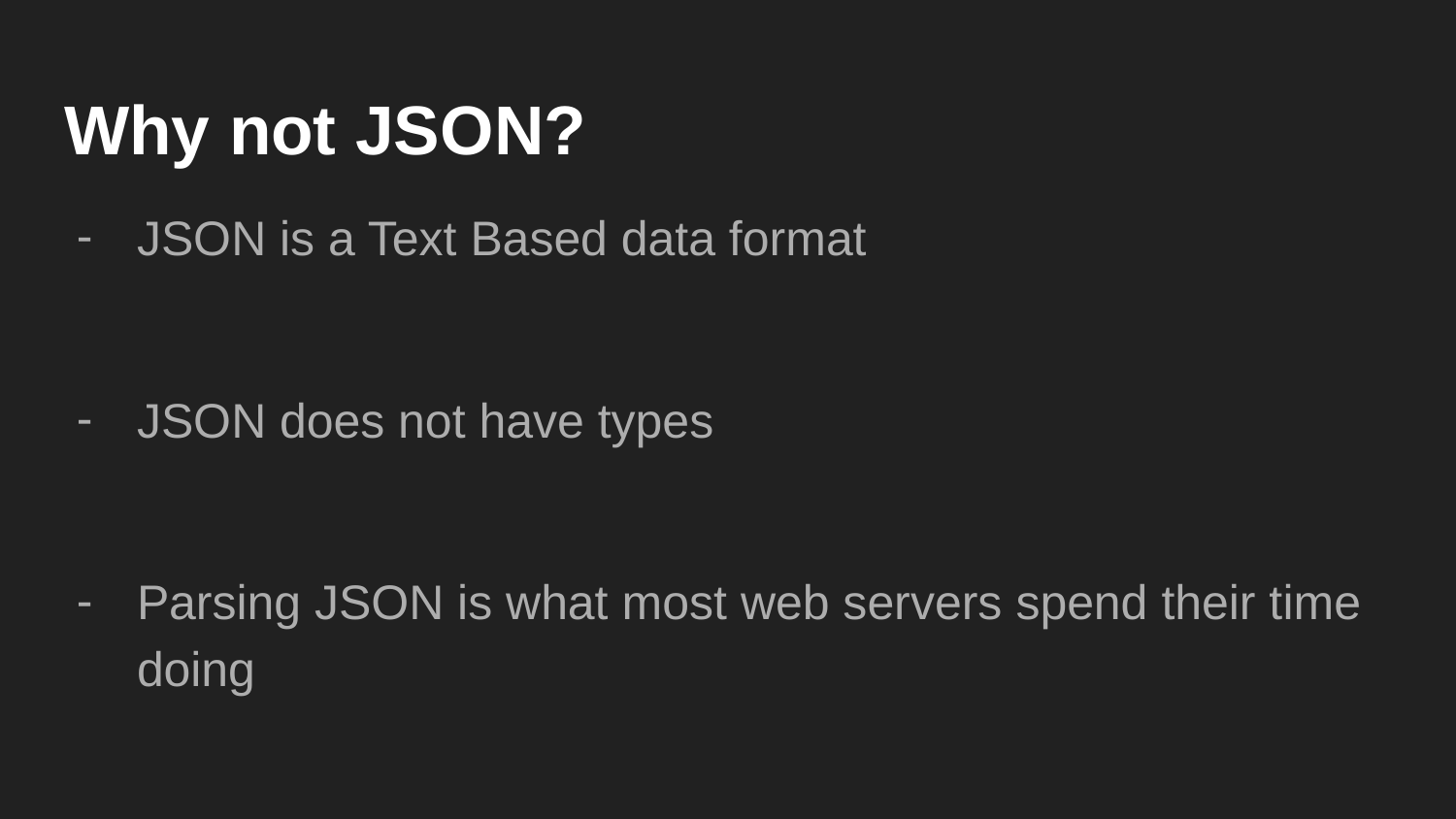

# Why not JSON?
JSON is a Text Based data format

JSON does not have types

Parsing JSON is what most web servers spend their time doing